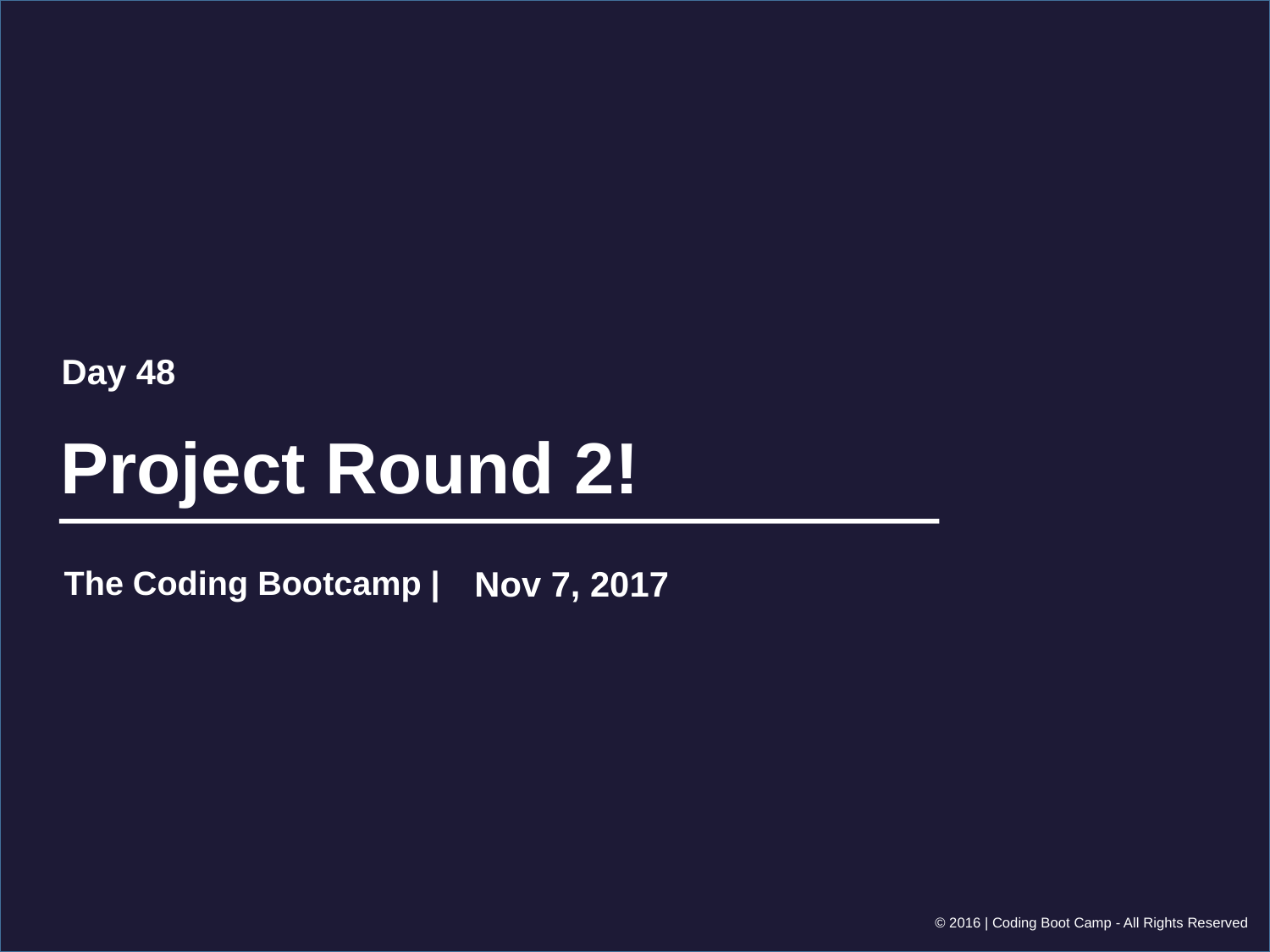

Day 48
# Project Round 2!
Nov 7, 2017